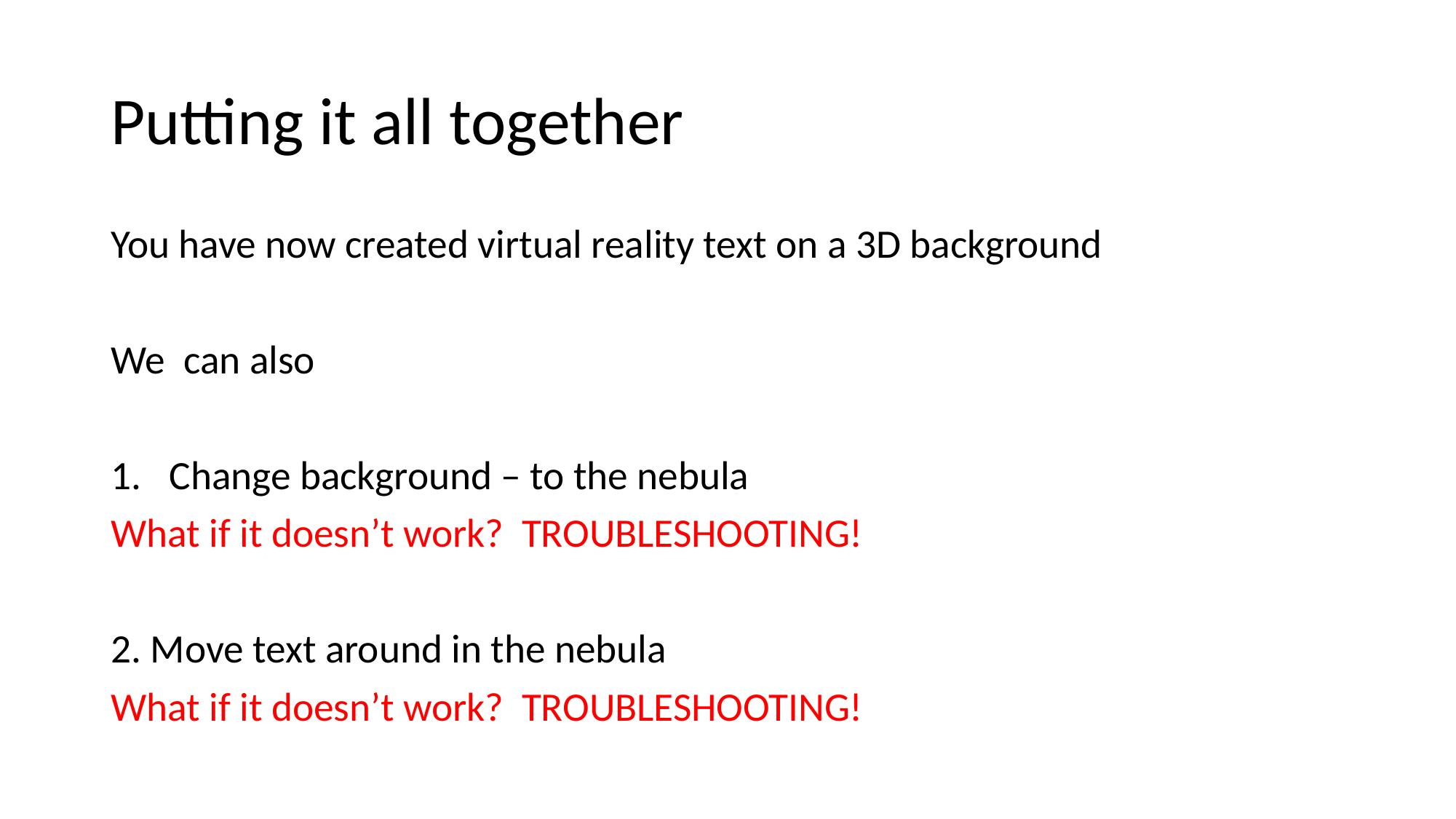

# Putting it all together
You have now created virtual reality text on a 3D background

We  can also

Change background – to the nebula
What if it doesn’t work?  TROUBLESHOOTING!

2. Move text around in the nebula
What if it doesn’t work?  TROUBLESHOOTING!